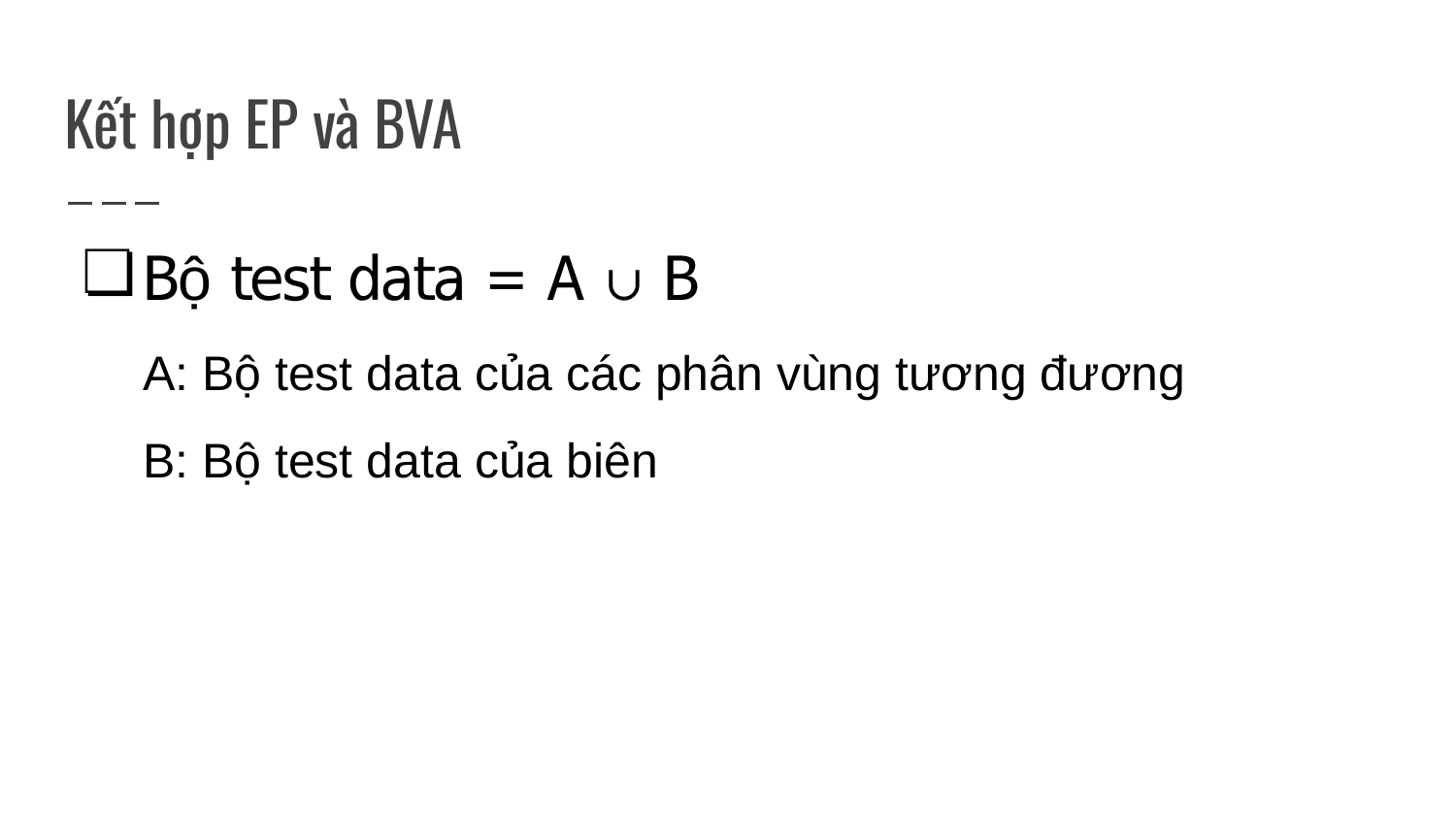

# Kết hợp EP và BVA
Bộ test data = A ∪ B
A: Bộ test data của các phân vùng tương đương
B: Bộ test data của biên